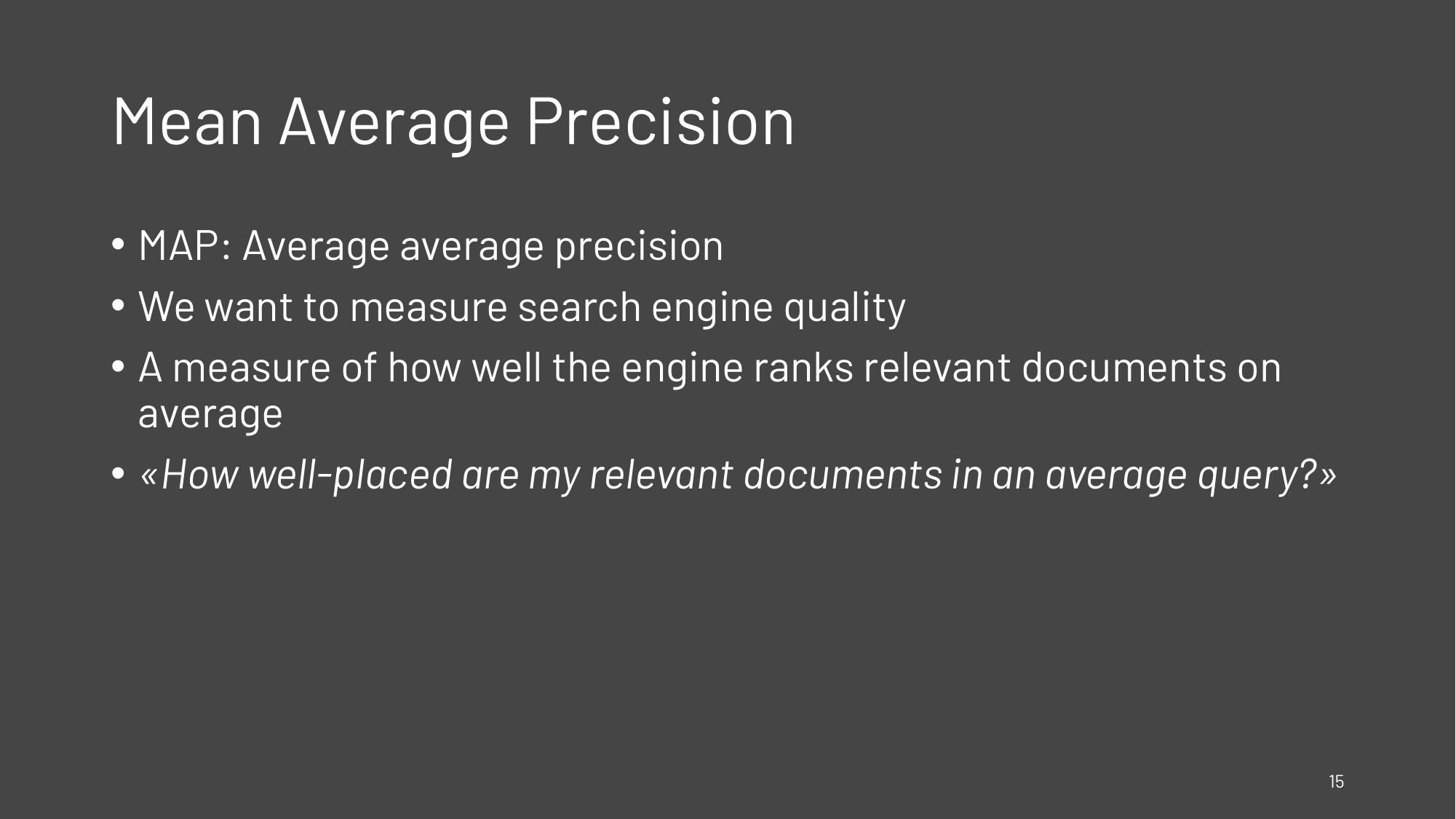

# Mean Average Precision
MAP: Average average precision
We want to measure search engine quality
A measure of how well the engine ranks relevant documents on average
«How well-placed are my relevant documents in an average query?»
15